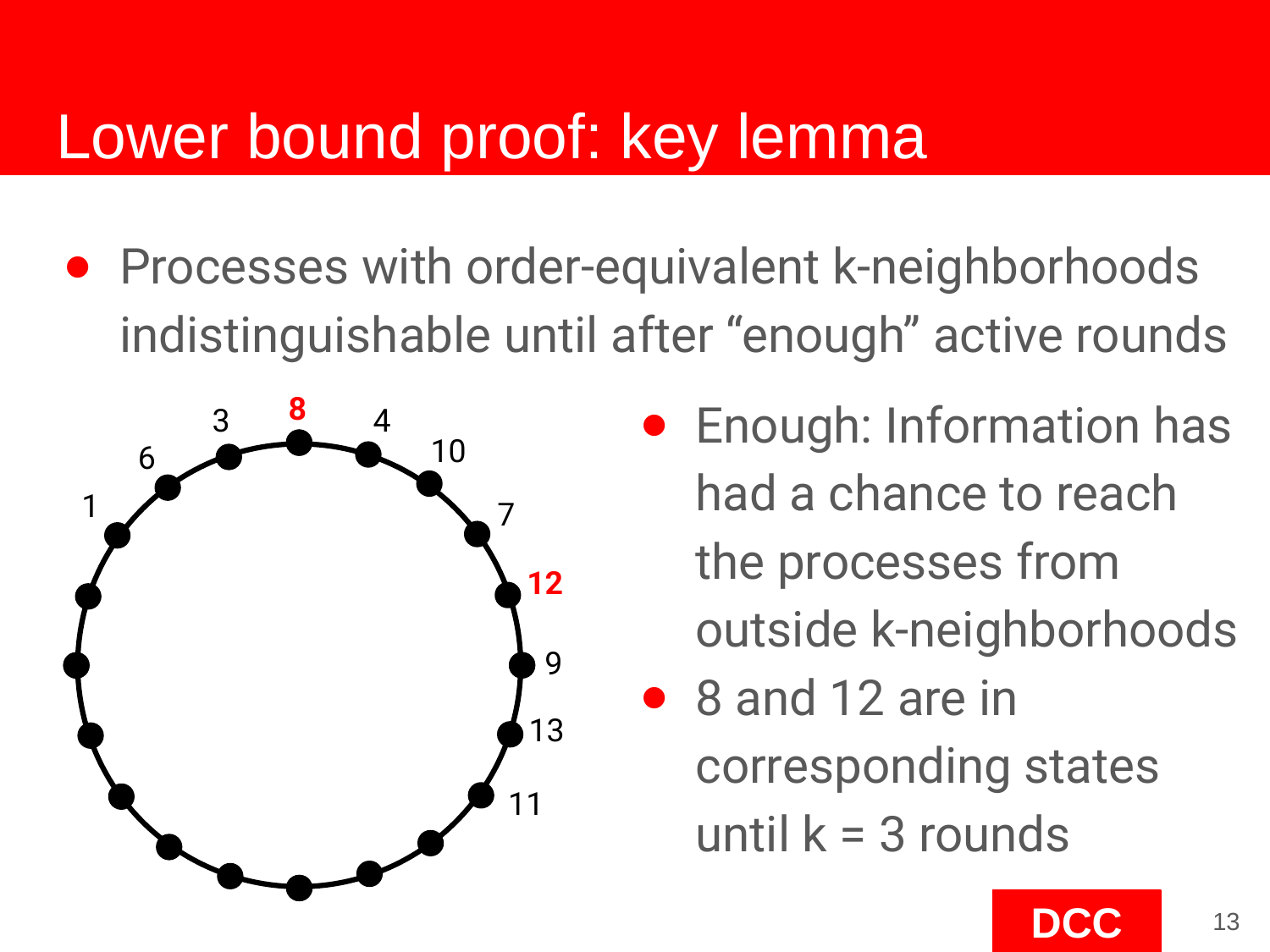

# Lower bound proof: key lemma
Processes with order-equivalent k-neighborhoods indistinguishable until after “enough” active rounds
Enough: Information has had a chance to reach the processes from outside k-neighborhoods
8 and 12 are in corresponding states until k = 3 rounds
8
3
4
10
6

1

7

12

9

13

11

13